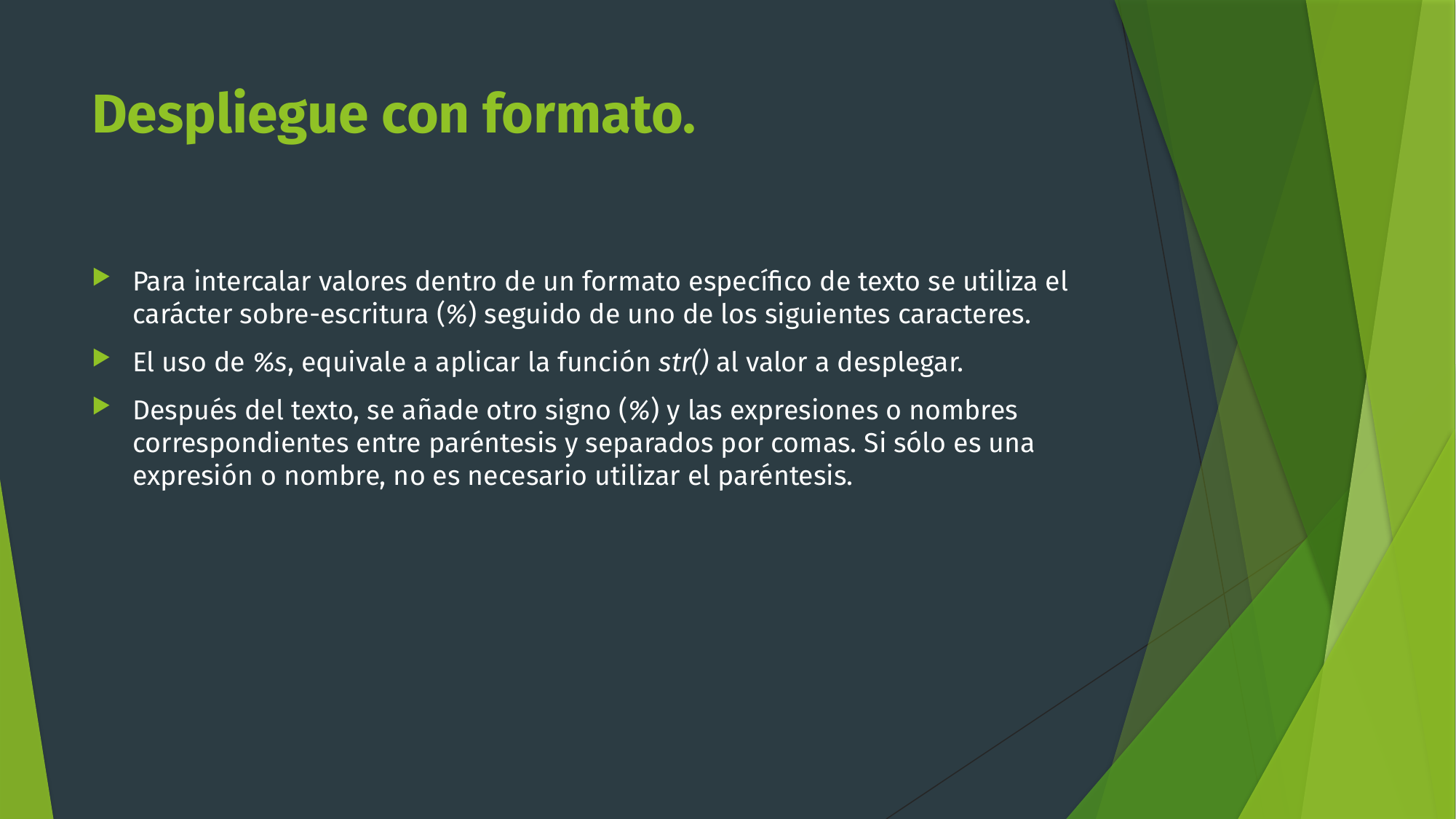

# Despliegue con formato.
Para intercalar valores dentro de un formato específico de texto se utiliza el carácter sobre-escritura (%) seguido de uno de los siguientes caracteres.
El uso de %s, equivale a aplicar la función str() al valor a desplegar.
Después del texto, se añade otro signo (%) y las expresiones o nombres correspondientes entre paréntesis y separados por comas. Si sólo es una expresión o nombre, no es necesario utilizar el paréntesis.